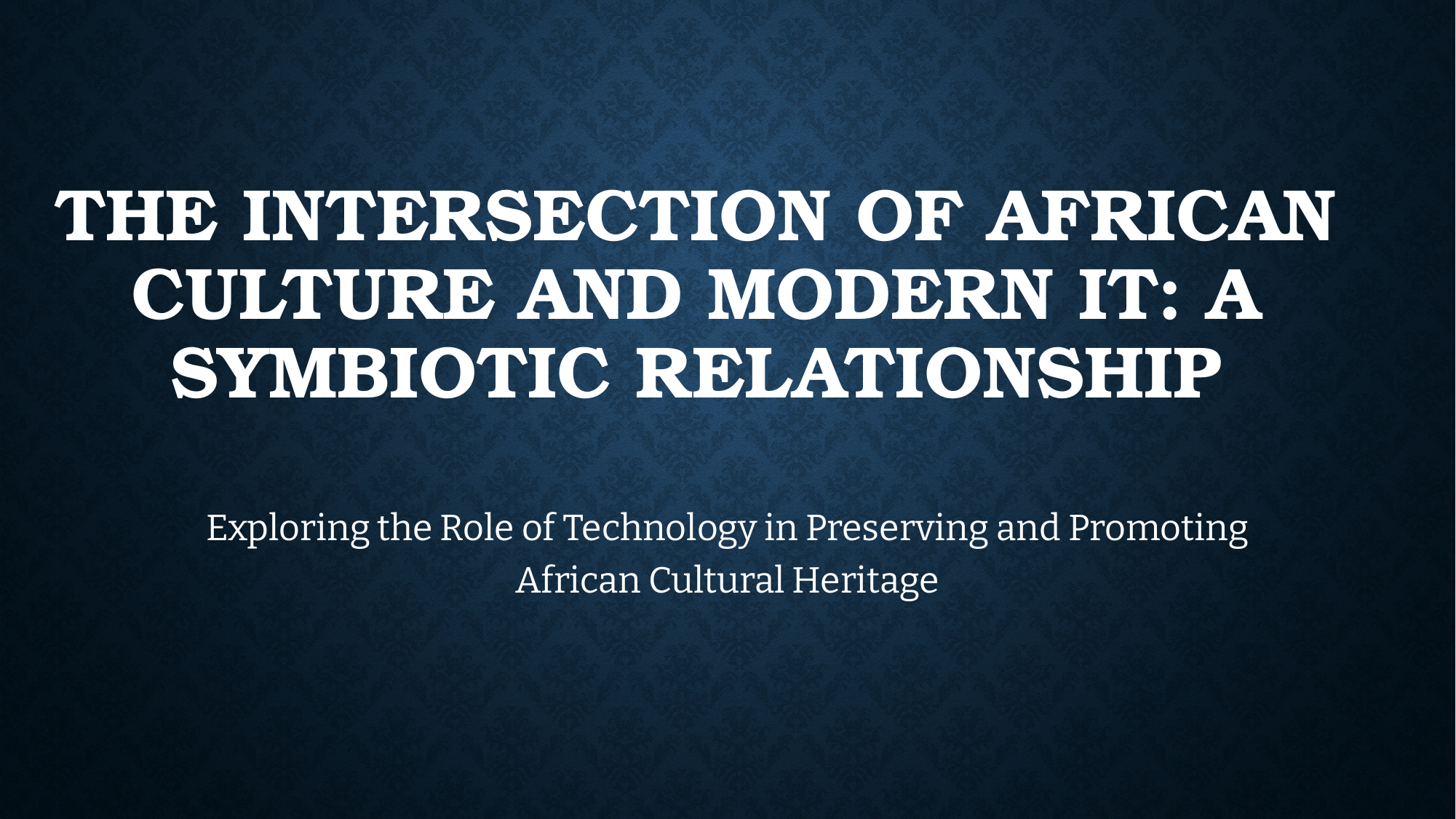

# The Intersection of African Culture and Modern IT: A Symbiotic Relationship
Exploring the Role of Technology in Preserving and Promoting African Cultural Heritage